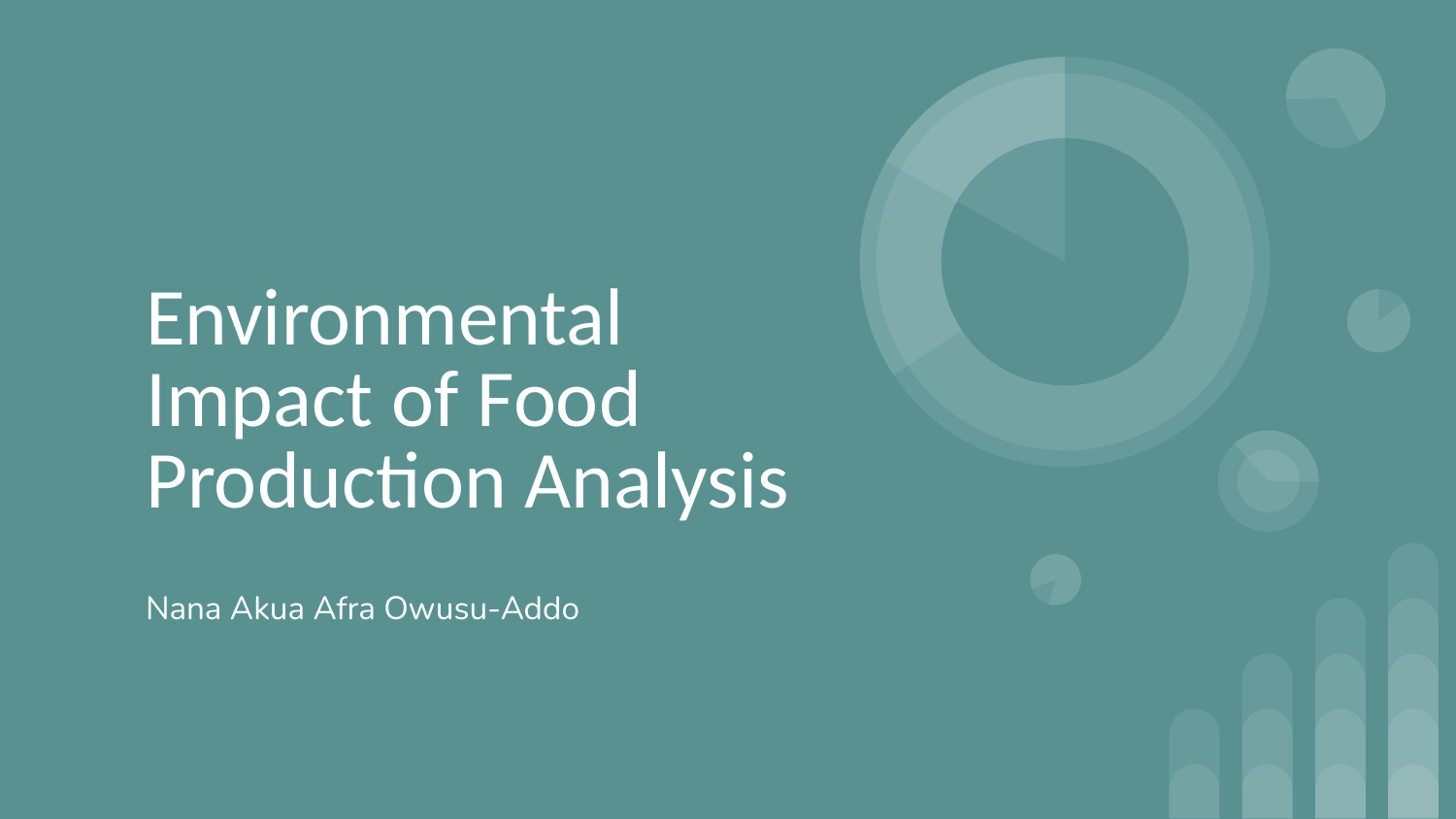

# Environmental Impact of Food Production Analysis
Nana Akua Afra Owusu-Addo